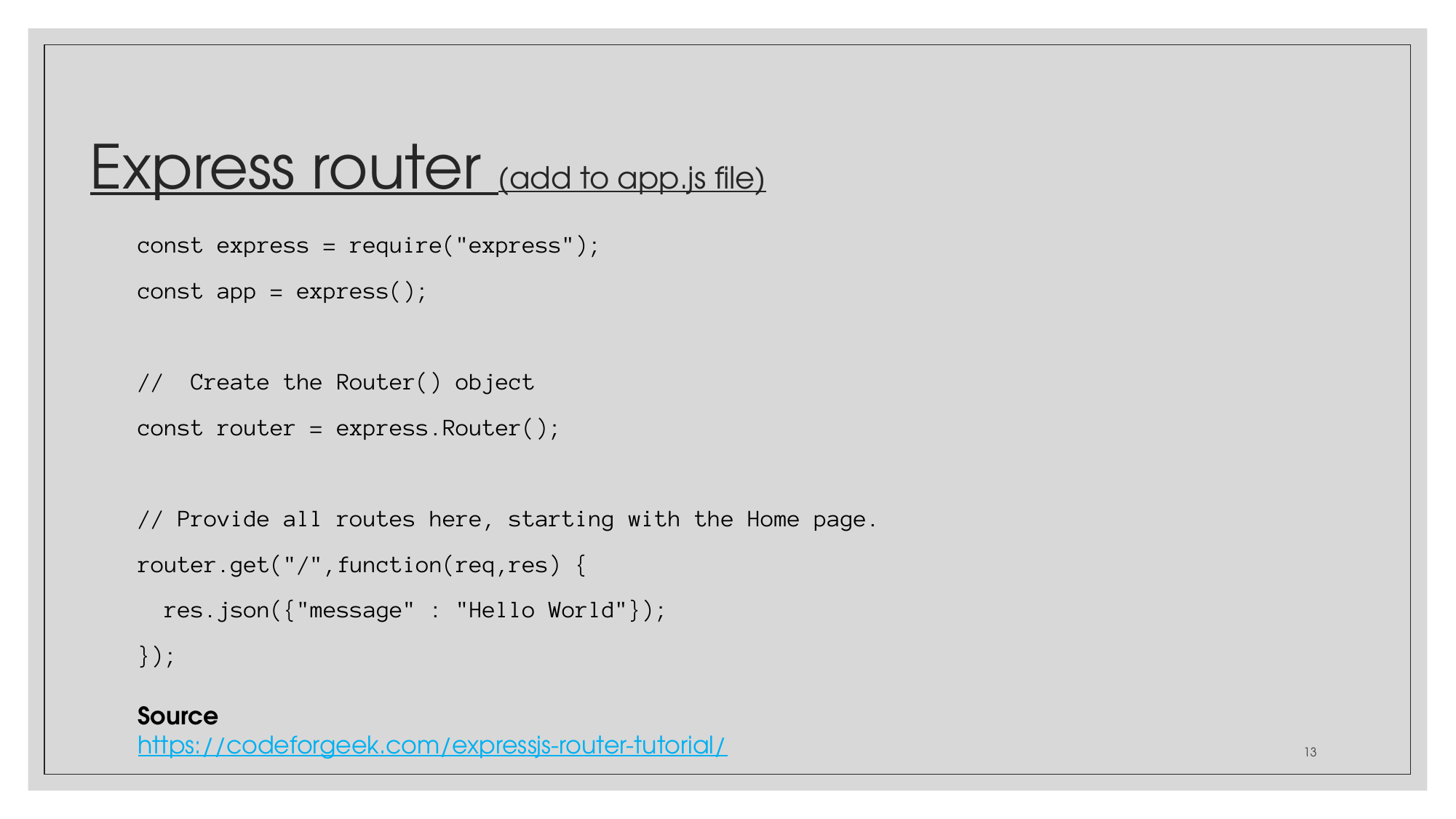

# Express router (add to app.js file)
const express = require("express");
const app = express();

//  Create the Router() object
const router = express.Router();

// Provide all routes here, starting with the Home page.
router.get("/",function(req,res) {
  res.json({"message" : "Hello World"});
});
Source
https://codeforgeek.com/expressjs-router-tutorial/
13